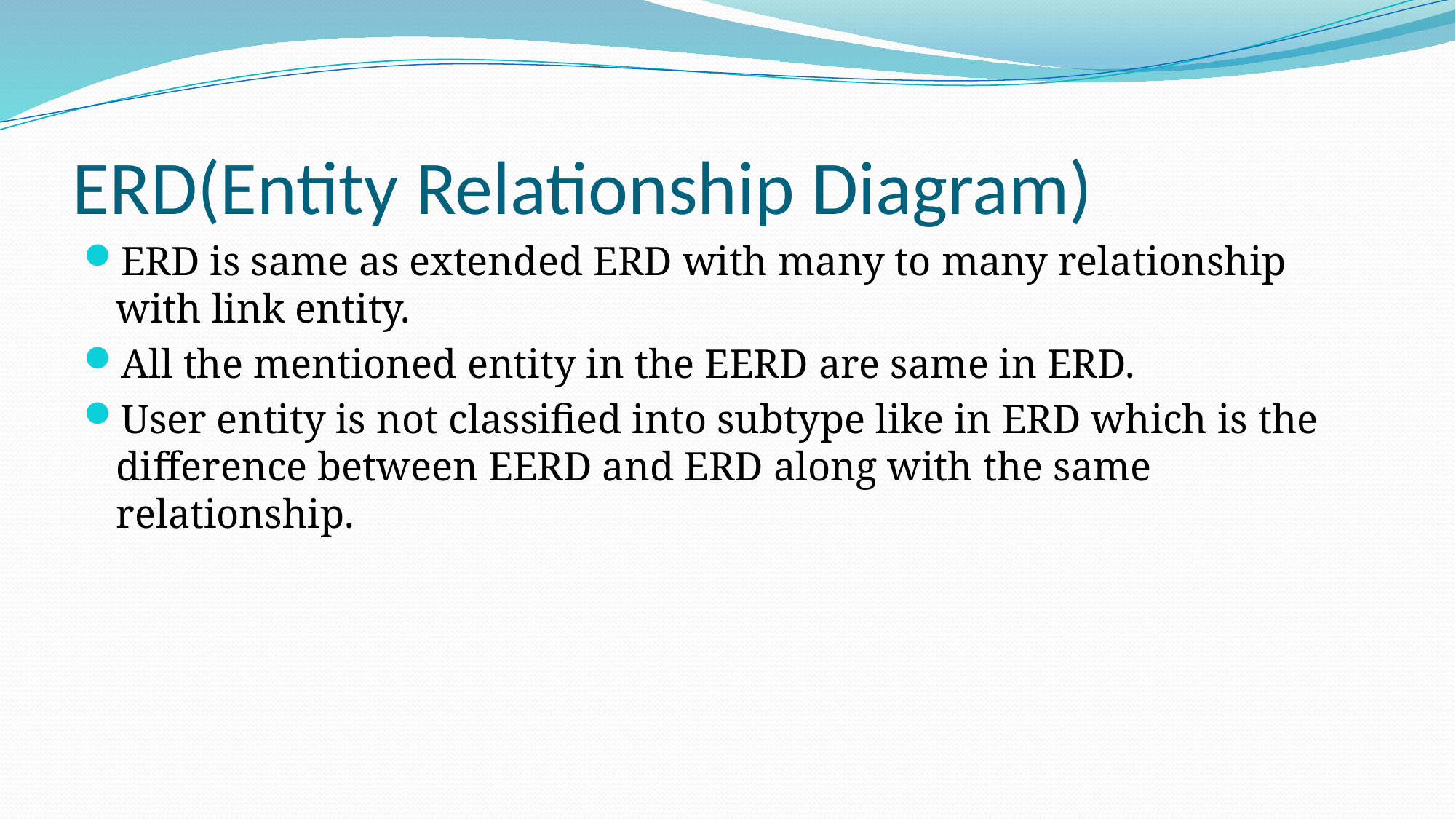

# ERD(Entity Relationship Diagram)
ERD is same as extended ERD with many to many relationship with link entity.
All the mentioned entity in the EERD are same in ERD.
User entity is not classified into subtype like in ERD which is the difference between EERD and ERD along with the same relationship.